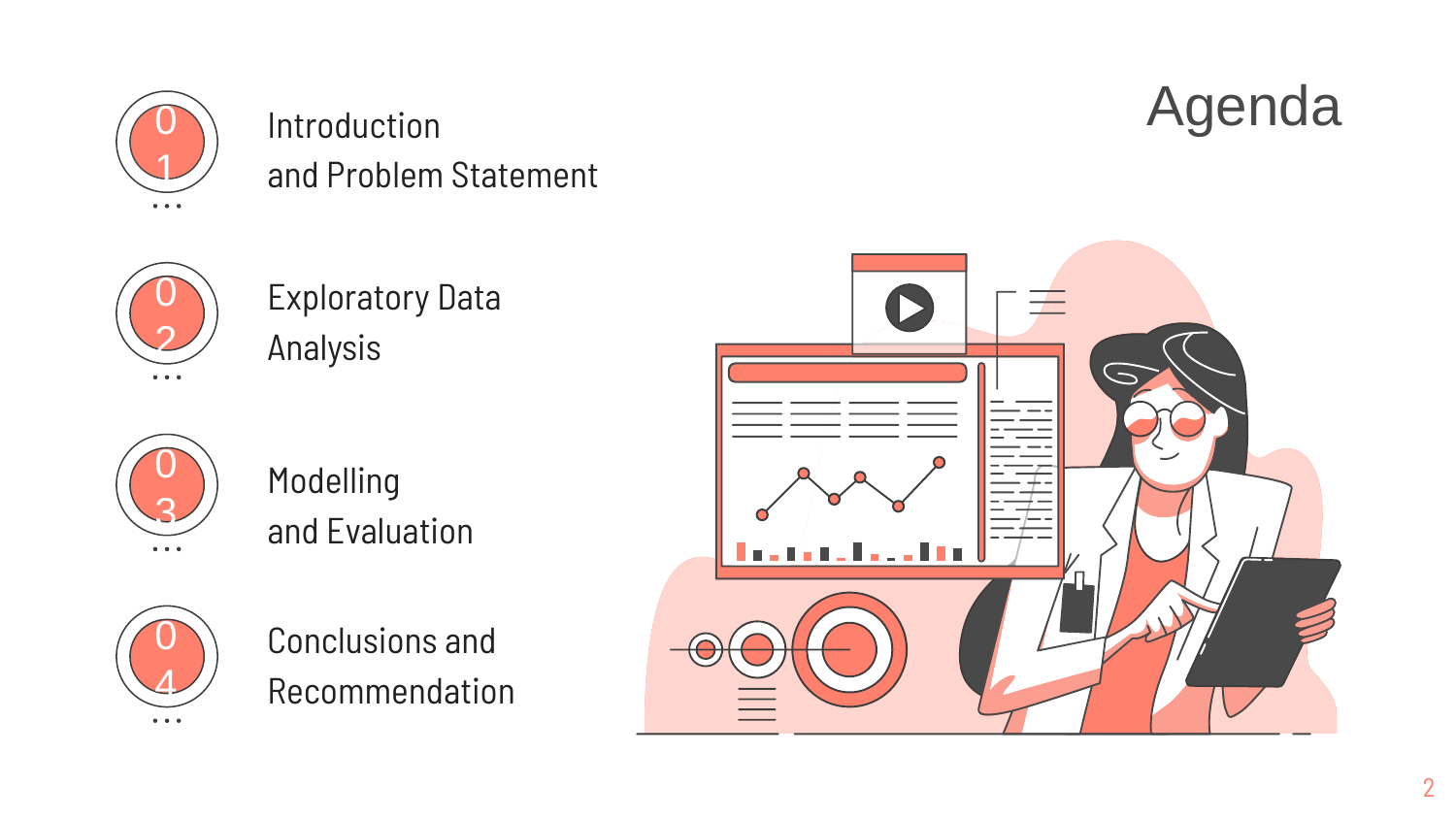

# Agenda
Introduction
and Problem Statement

01

Exploratory Data
Analysis

02

Modelling
and Evaluation
03
Conclusions and Recommendation

04
2